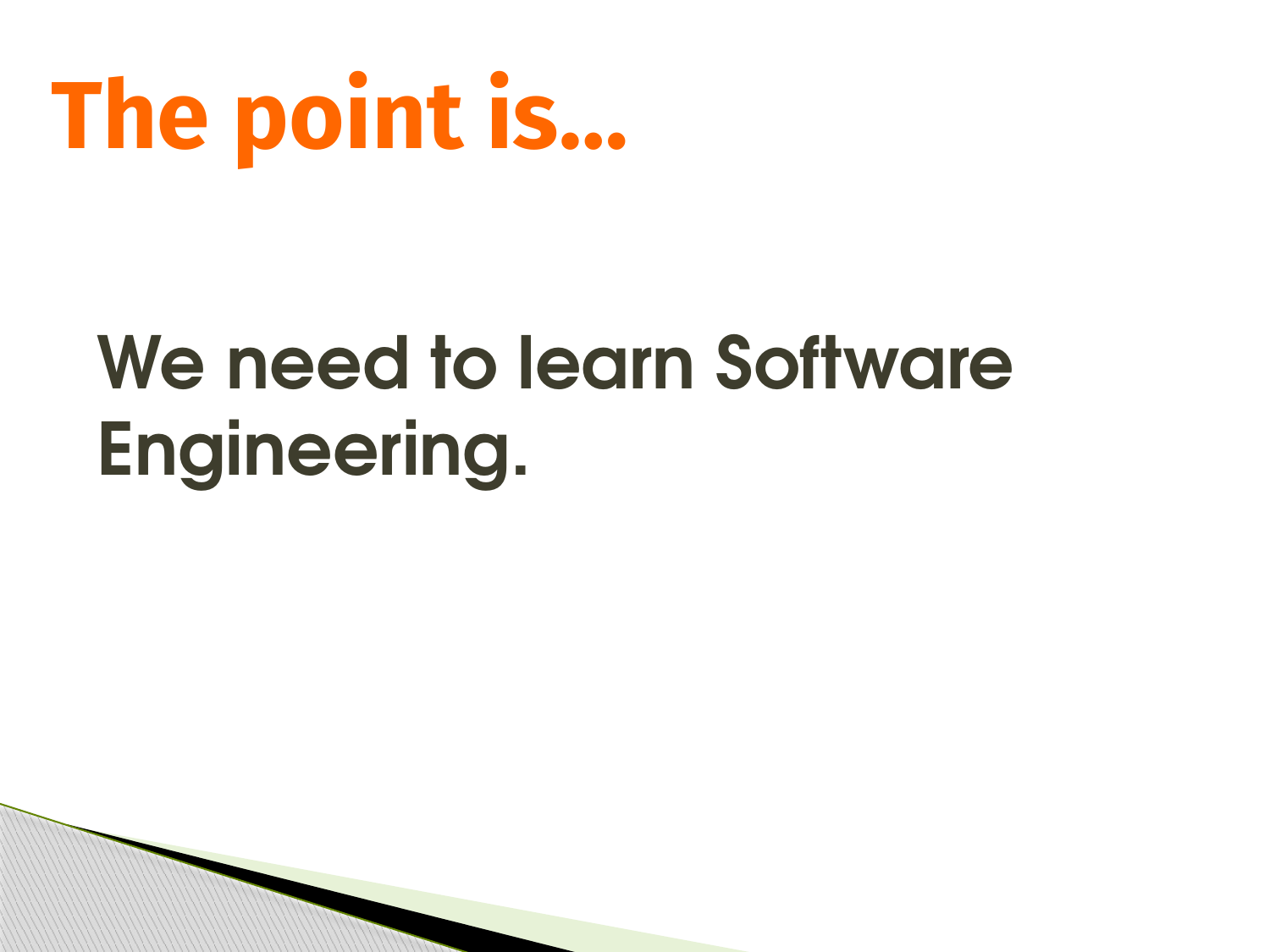

The point is…
# We need to learn Software Engineering.